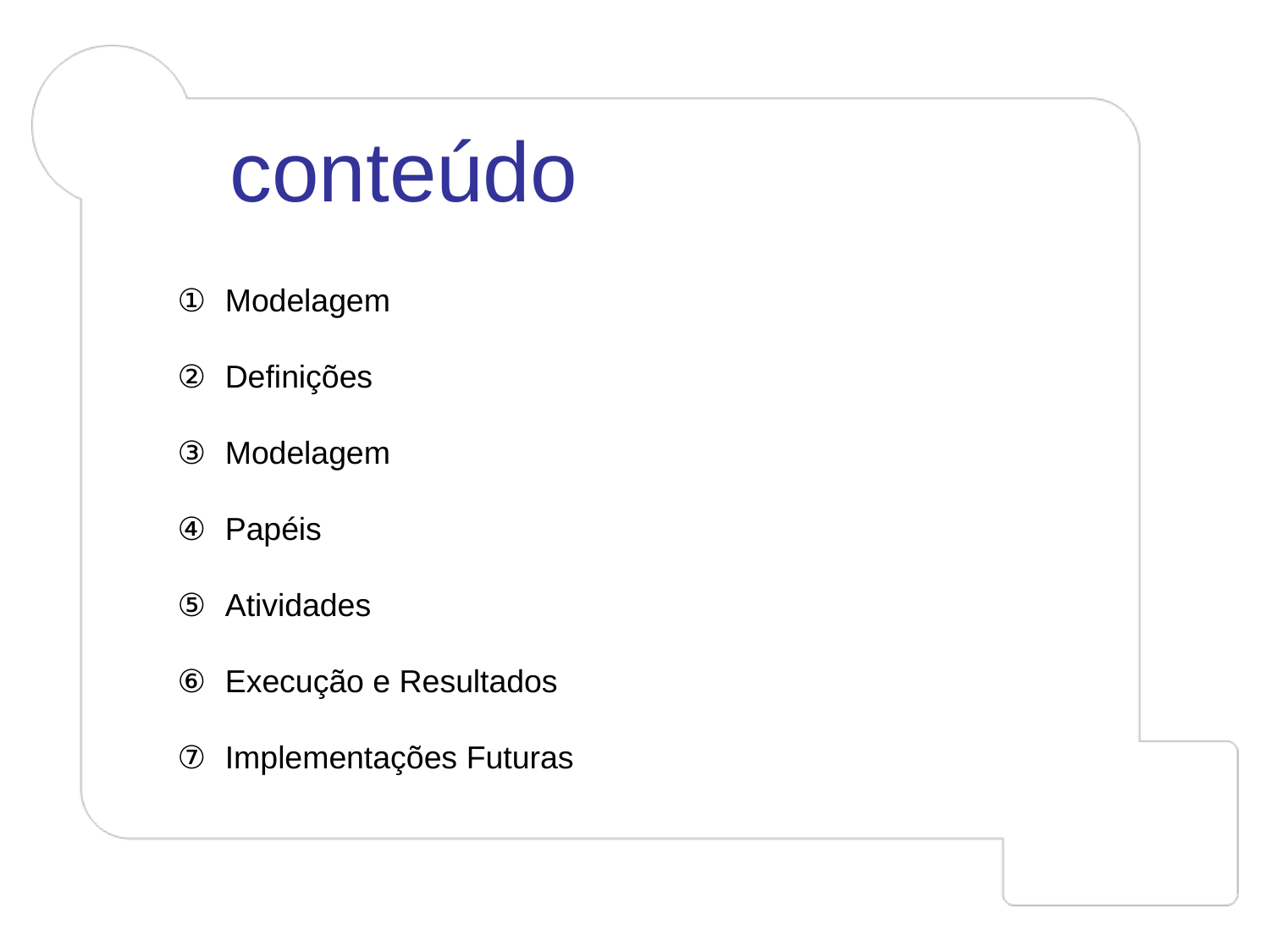

conteúdo
Modelagem
Definições
Modelagem
Papéis
Atividades
Execução e Resultados
Implementações Futuras